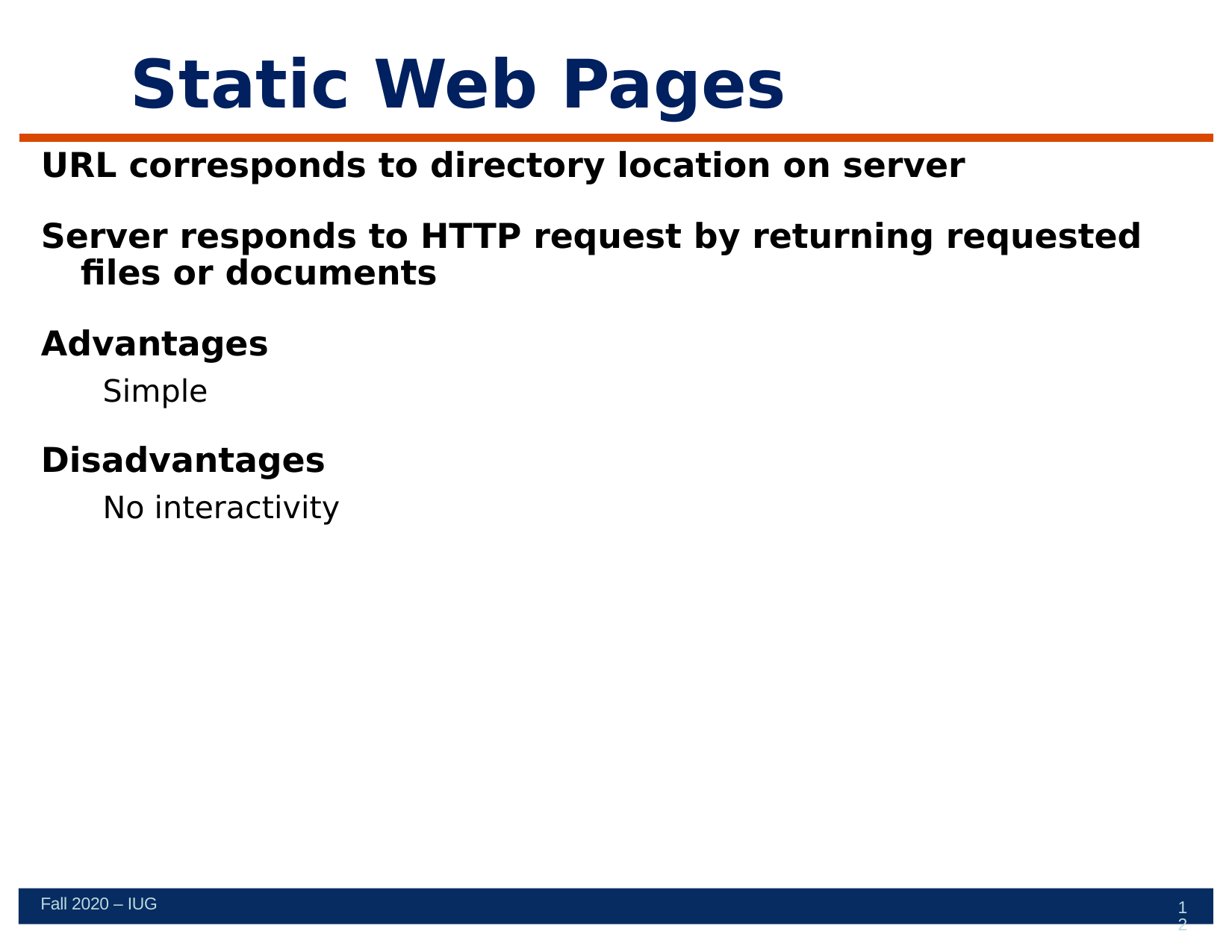

# Static Web Pages
URL corresponds to directory location on server
Server responds to HTTP request by returning requested files or documents
Advantages
Simple
Disadvantages
No interactivity

Fall 2020 – IUG
12